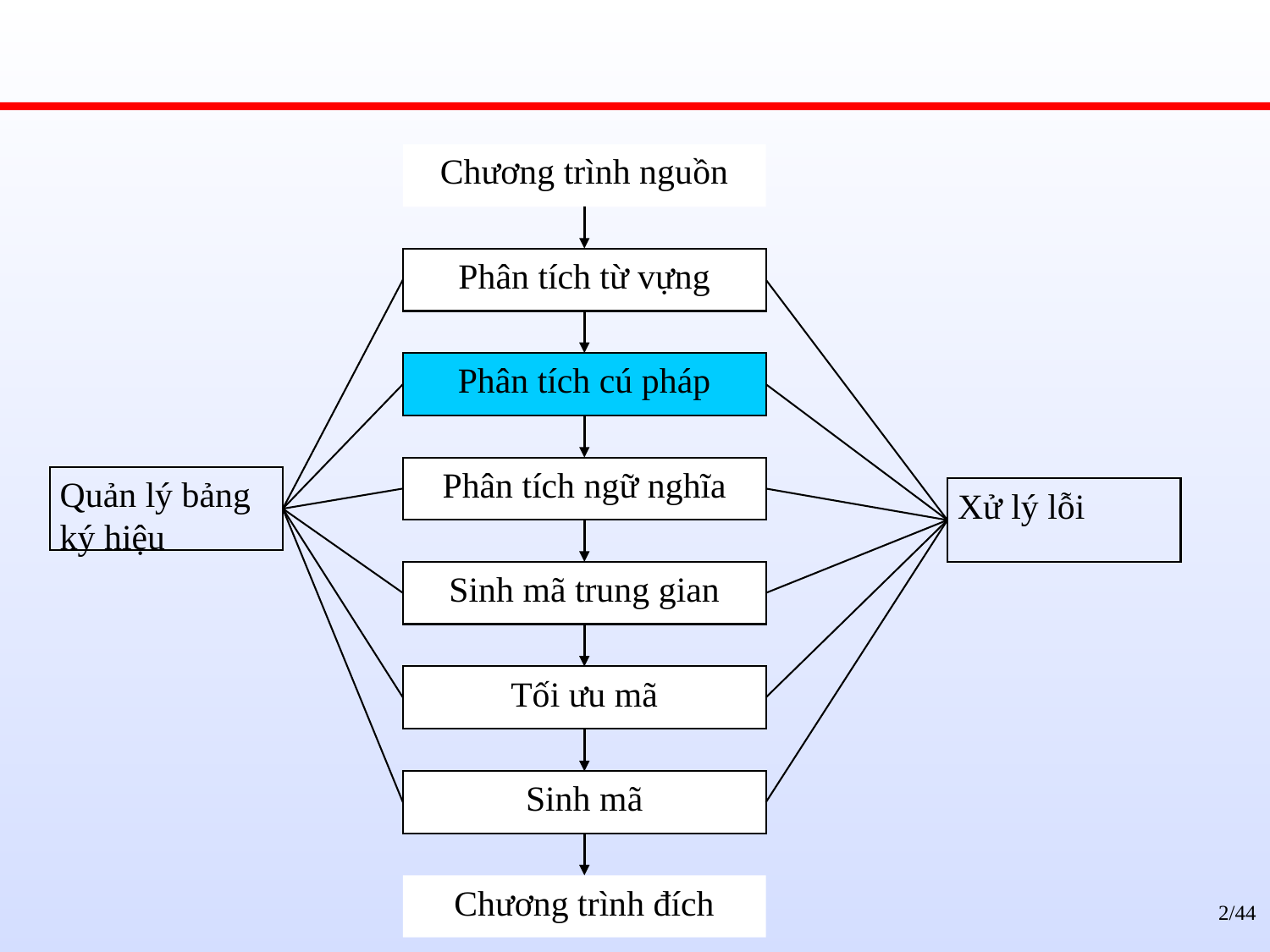

Chương trình nguồn
Phân tích từ vựng
Phân tích cú pháp
Phân tích ngữ nghĩa
Quản lý bảng ký hiệu
Xử lý lỗi
Sinh mã trung gian
Tối ưu mã
Sinh mã
Chương trình đích